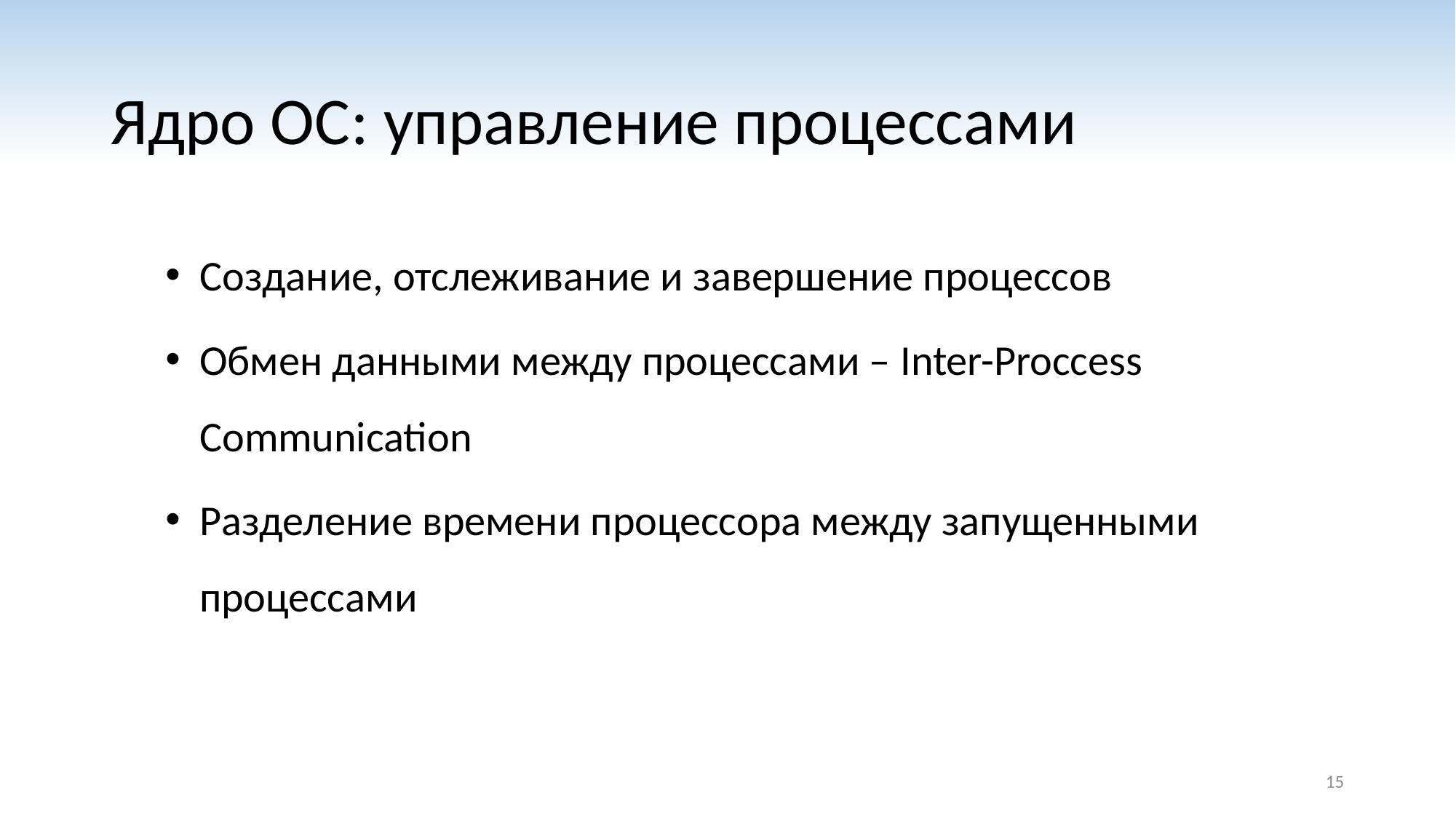

# Ядро ОС: управление процессами
Создание, отслеживание и завершение процессов
Обмен данными между процессами – Inter-Proccess Communication
Разделение времени процессора между запущенными процессами

15